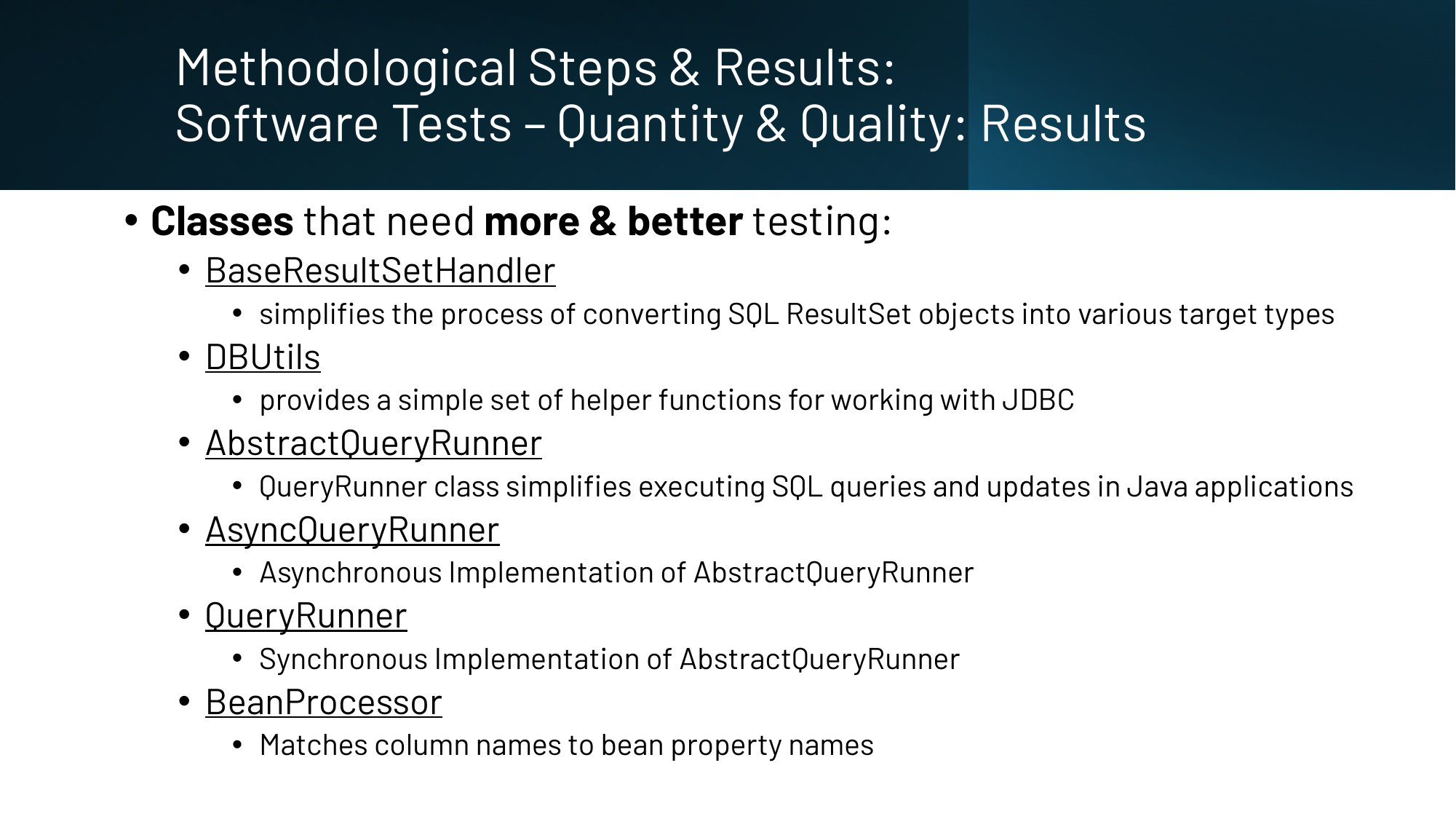

# Methodological Steps & Results: Software Tests – Quantity & Quality: Results
Classes that need more & better testing:
BaseResultSetHandler
simplifies the process of converting SQL ResultSet objects into various target types
DBUtils
provides a simple set of helper functions for working with JDBC
AbstractQueryRunner
QueryRunner class simplifies executing SQL queries and updates in Java applications
AsyncQueryRunner
Asynchronous Implementation of AbstractQueryRunner
QueryRunner
Synchronous Implementation of AbstractQueryRunner
BeanProcessor
Matches column names to bean property names